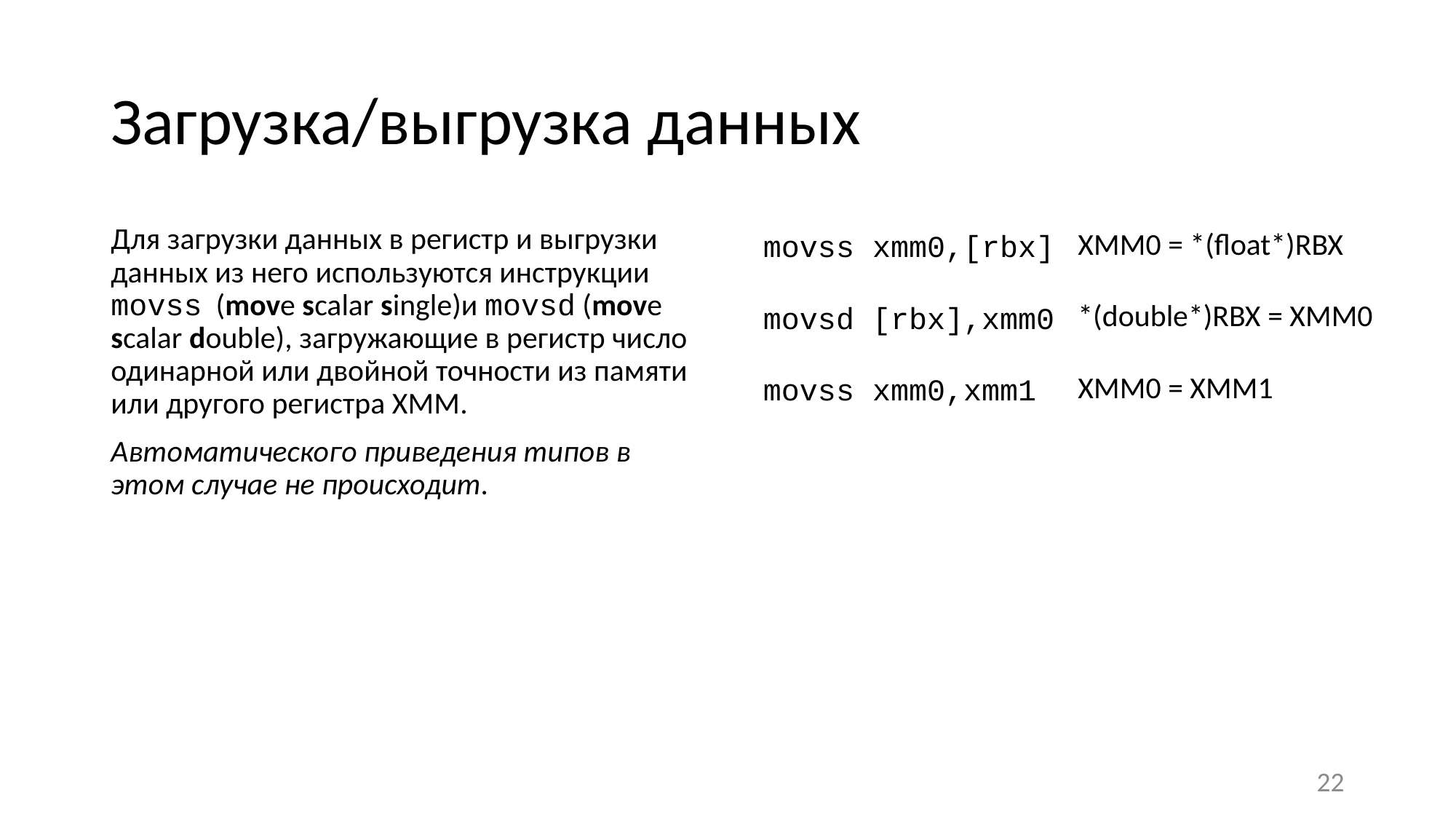

# Загрузка/выгрузка данных
Для загрузки данных в регистр и выгрузки данных из него используются инструкции movss  (move scalar single)и movsd (move scalar double), загружающие в регистр число одинарной или двойной точности из памяти или другого регистра XMM.
Aвтоматического приведения типов в этом случае не происходит.

| movss xmm0,[rbx] | XMM0 = \*(float\*)RBX |
| --- | --- |
| movsd [rbx],xmm0 | \*(double\*)RBX = XMM0 |
| movss xmm0,xmm1 | XMM0 = XMM1 |

22